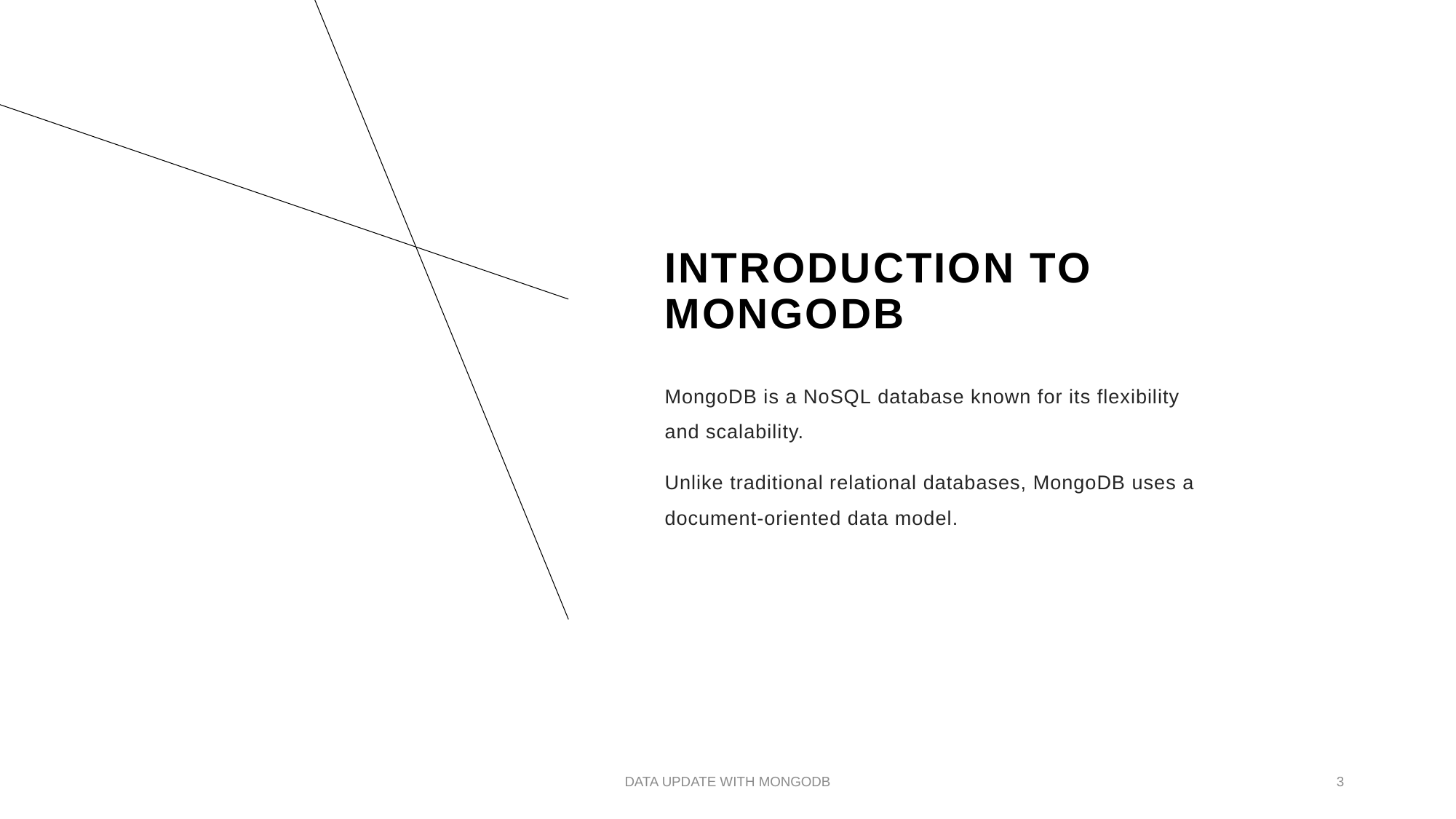

# Introduction to MongoDB
MongoDB is a NoSQL database known for its flexibility and scalability.
Unlike traditional relational databases, MongoDB uses a document-oriented data model.

DATA UPDATE WITH MONGODB
3